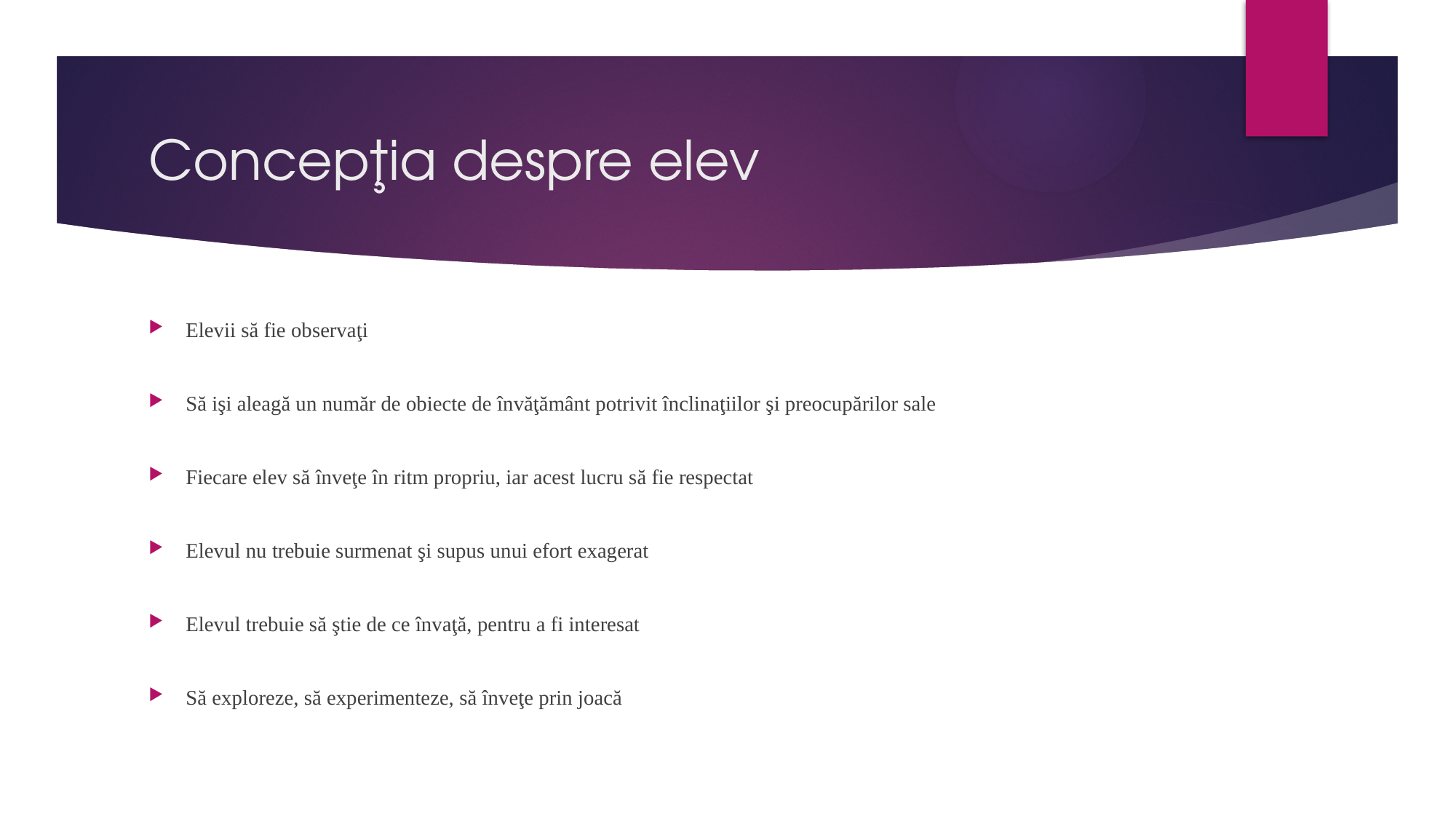

# Concepţia despre elev
Elevii să fie observaţi

Să işi aleagă un număr de obiecte de învăţământ potrivit înclinaţiilor şi preocupărilor sale

Fiecare elev să înveţe în ritm propriu, iar acest lucru să fie respectat

Elevul nu trebuie surmenat şi supus unui efort exagerat

Elevul trebuie să ştie de ce învaţă, pentru a fi interesat

Să exploreze, să experimenteze, să înveţe prin joacă